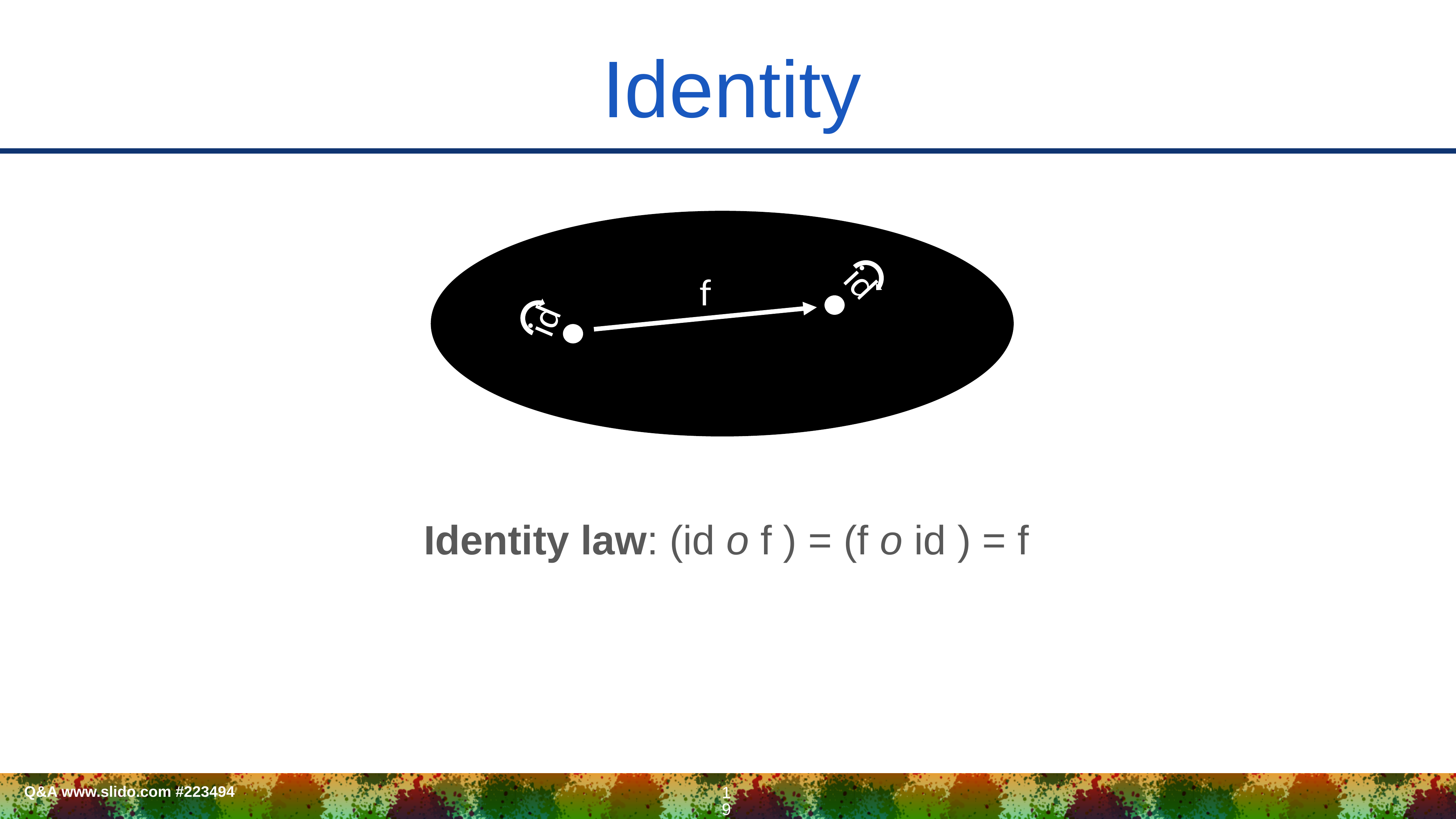

# Identity

id
f

id

Identity law: (id o f ) = (f o id ) = f
Q&A www.slido.com #223494

19